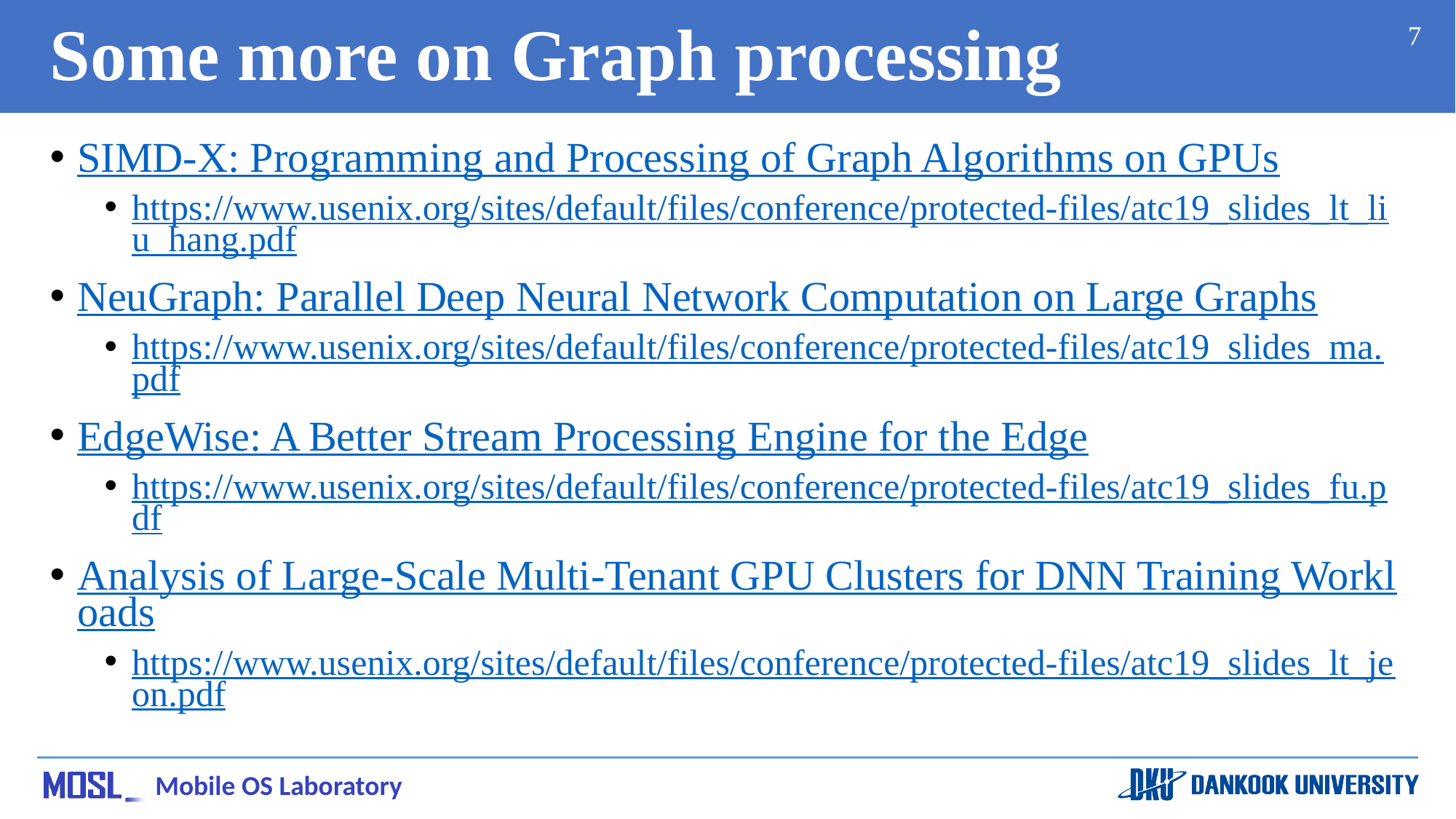

# Some more on Graph processing
7
SIMD-X: Programming and Processing of Graph Algorithms on GPUs
https://www.usenix.org/sites/default/files/conference/protected-files/atc19_slides_lt_liu_hang.pdf
NeuGraph: Parallel Deep Neural Network Computation on Large Graphs
https://www.usenix.org/sites/default/files/conference/protected-files/atc19_slides_ma.pdf
EdgeWise: A Better Stream Processing Engine for the Edge
https://www.usenix.org/sites/default/files/conference/protected-files/atc19_slides_fu.pdf
Analysis of Large-Scale Multi-Tenant GPU Clusters for DNN Training Workloads
https://www.usenix.org/sites/default/files/conference/protected-files/atc19_slides_lt_jeon.pdf